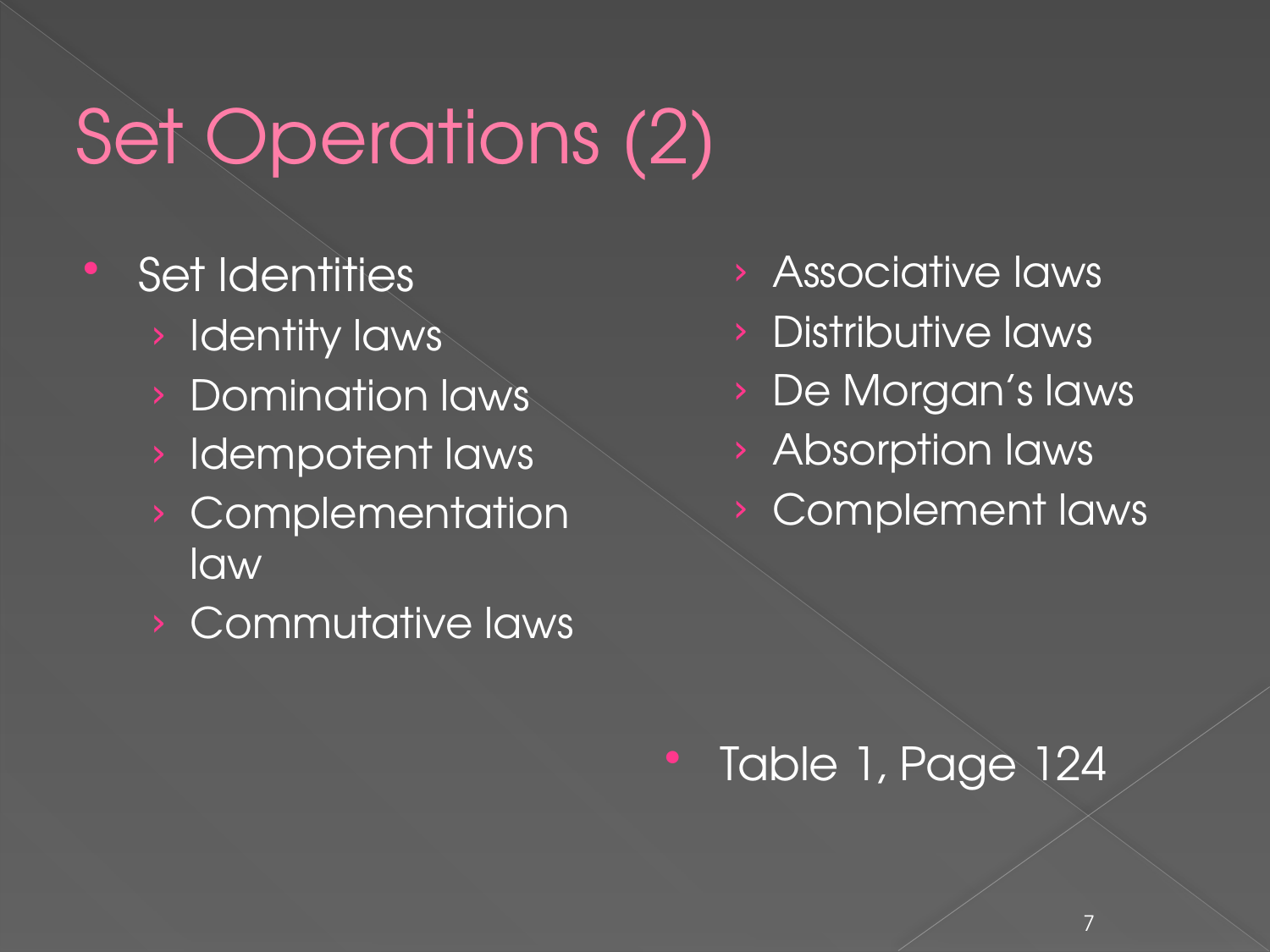

# Set Operations (2)
Set Identities
Identity laws
Domination laws
Idempotent laws
Complementation law
Commutative laws
Associative laws
Distributive laws
De Morgan’s laws
Absorption laws
Complement laws

Table 1, Page 124
7